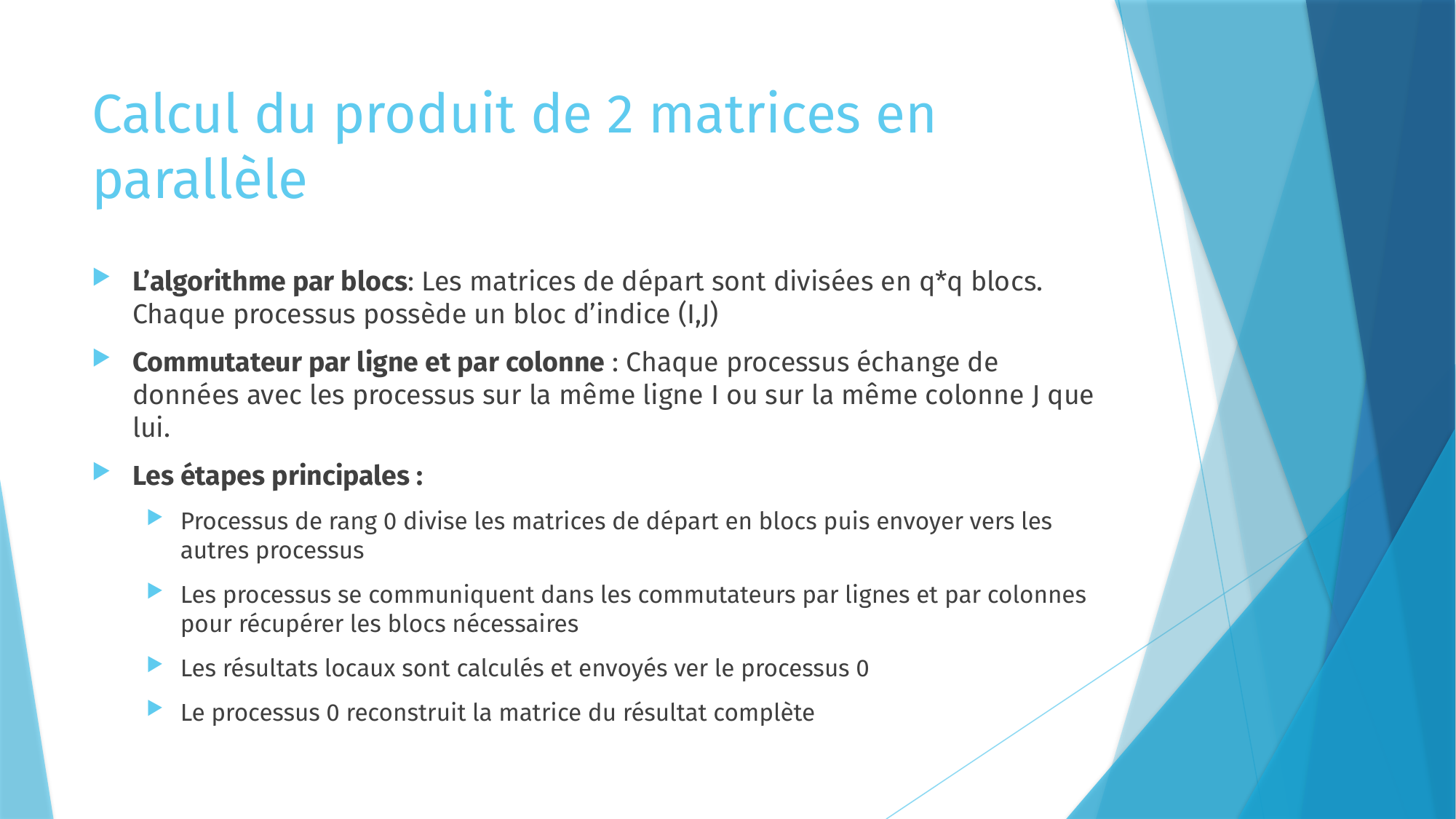

# Calcul du produit de 2 matrices en parallèle
L’algorithme par blocs: Les matrices de départ sont divisées en q*q blocs. Chaque processus possède un bloc d’indice (I,J)
Commutateur par ligne et par colonne : Chaque processus échange de données avec les processus sur la même ligne I ou sur la même colonne J que lui.
Les étapes principales :
Processus de rang 0 divise les matrices de départ en blocs puis envoyer vers les autres processus
Les processus se communiquent dans les commutateurs par lignes et par colonnes pour récupérer les blocs nécessaires
Les résultats locaux sont calculés et envoyés ver le processus 0
Le processus 0 reconstruit la matrice du résultat complète